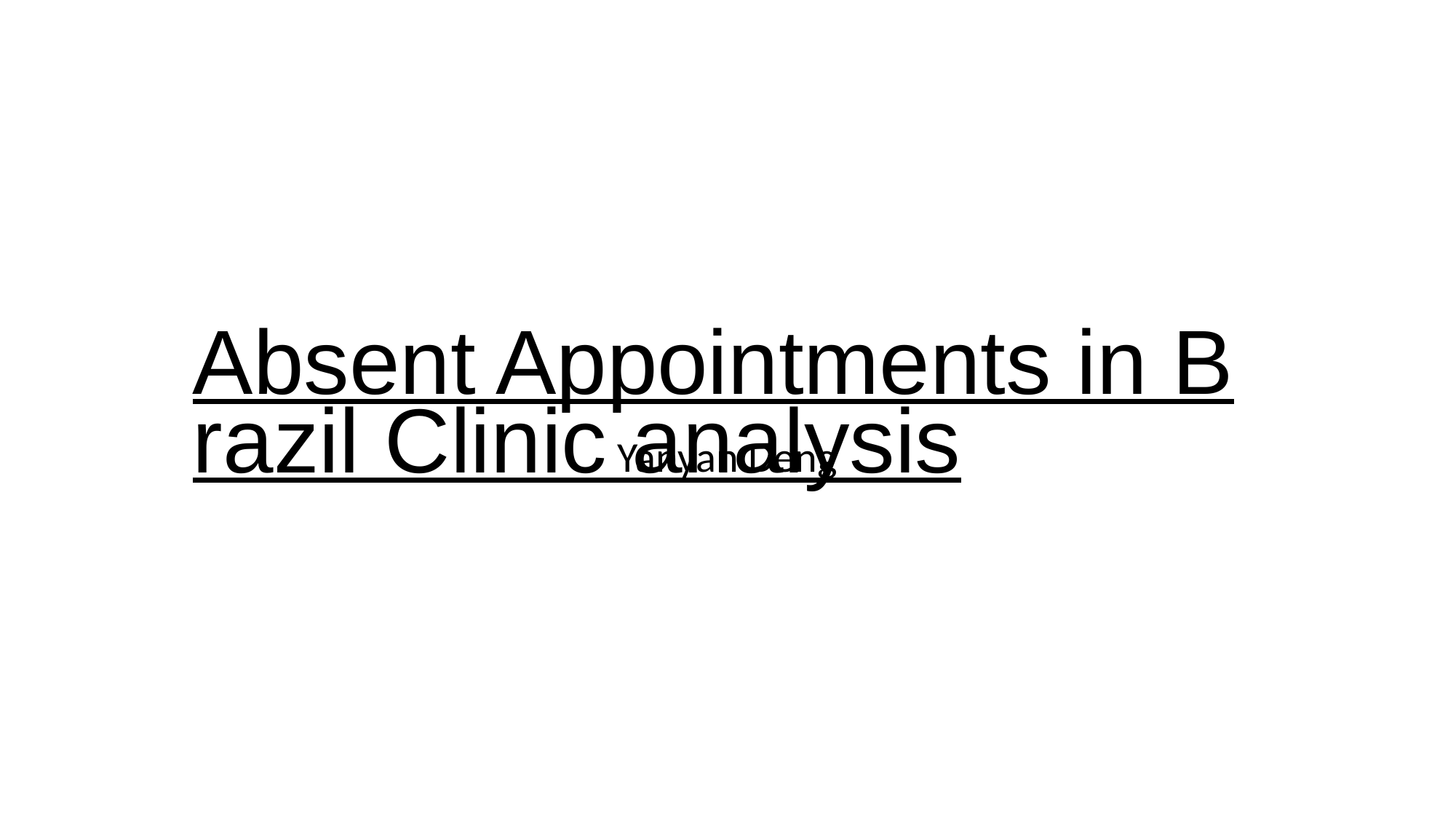

# Absent Appointments in Brazil Clinic analysis
Yanyan Deng